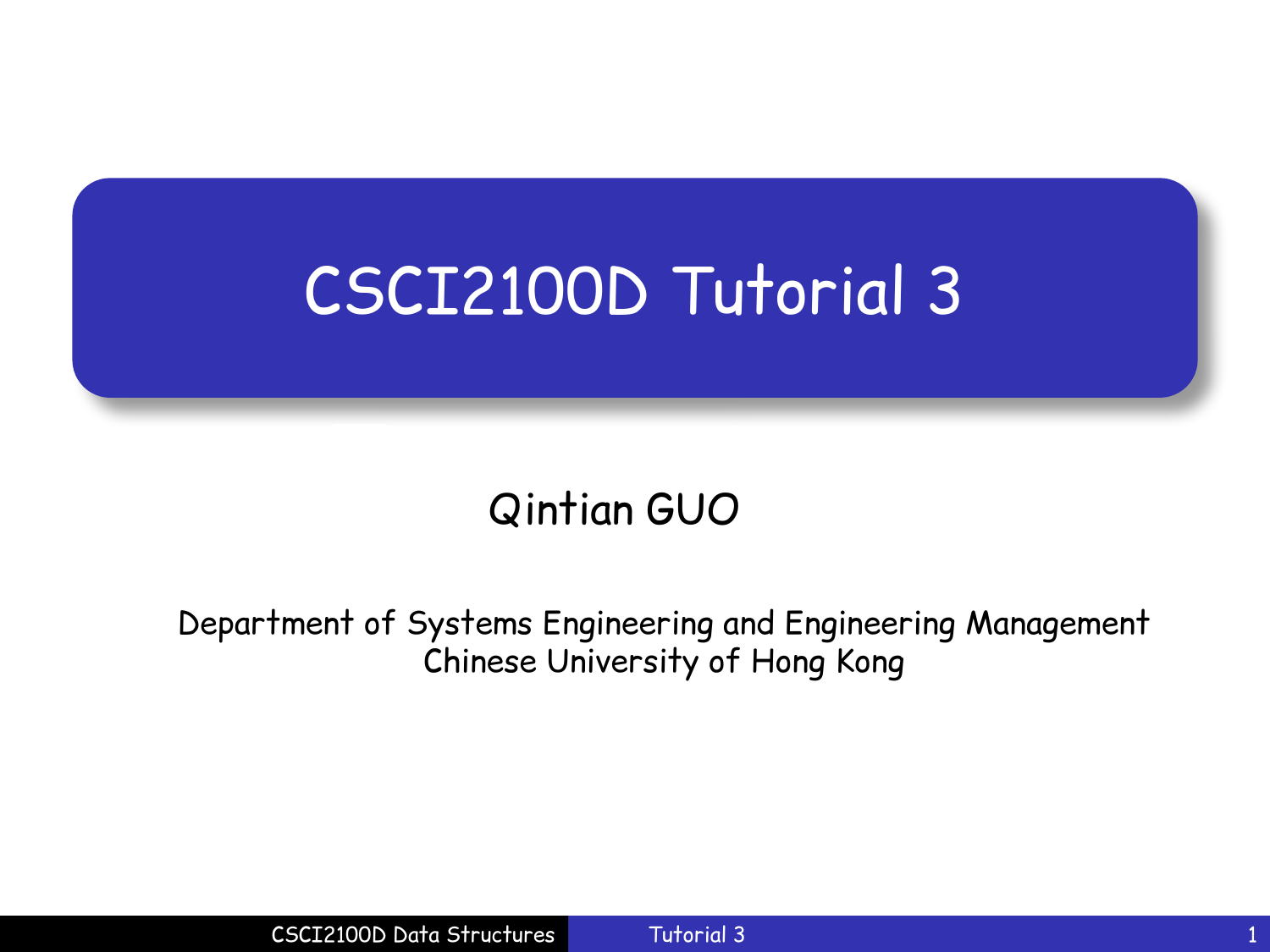

# CSCI2100D Tutorial 3

Qintian GUO
Department of Systems Engineering and Engineering Management
Chinese University of Hong Kong
Tutorial 3
1